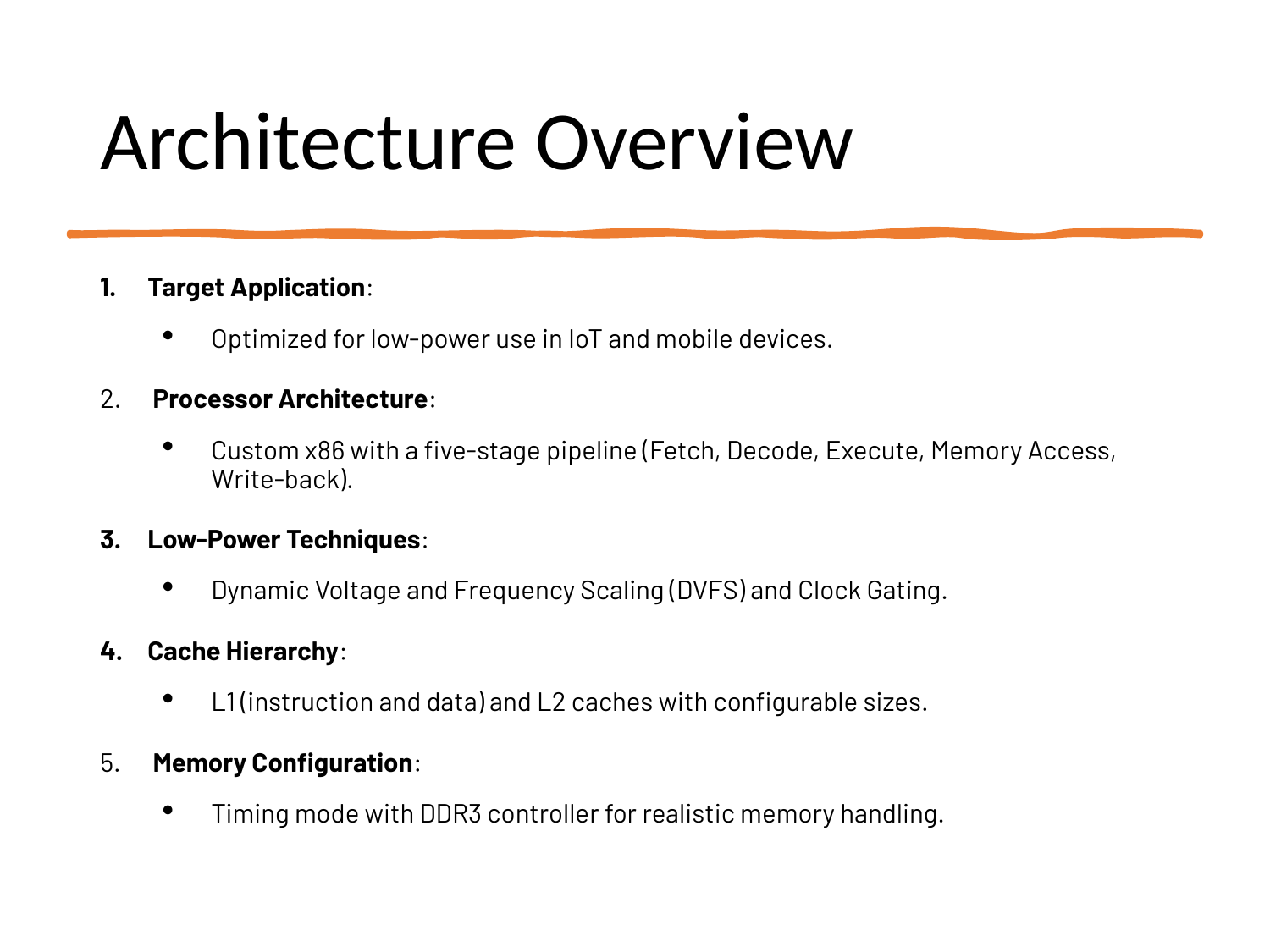

# Architecture Overview

Target Application:
Optimized for low-power use in IoT and mobile devices.
 Processor Architecture:
Custom x86 with a five-stage pipeline (Fetch, Decode, Execute, Memory Access, Write-back).
Low-Power Techniques:
Dynamic Voltage and Frequency Scaling (DVFS) and Clock Gating.
Cache Hierarchy:
L1 (instruction and data) and L2 caches with configurable sizes.
 Memory Configuration:
Timing mode with DDR3 controller for realistic memory handling.